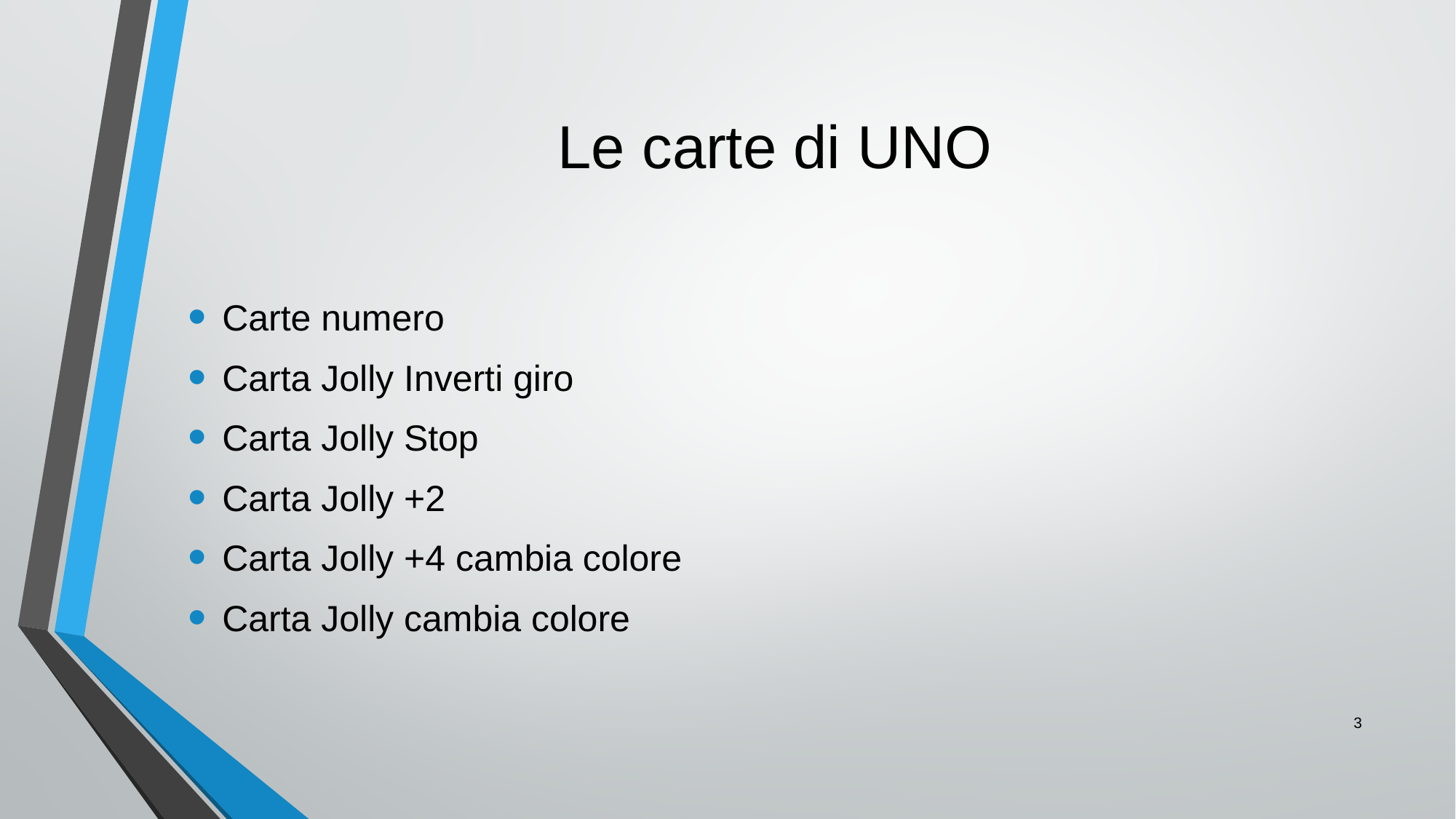

# Le carte di UNO
Carte numero
Carta Jolly Inverti giro
Carta Jolly Stop
Carta Jolly +2
Carta Jolly +4 cambia colore
Carta Jolly cambia colore

3